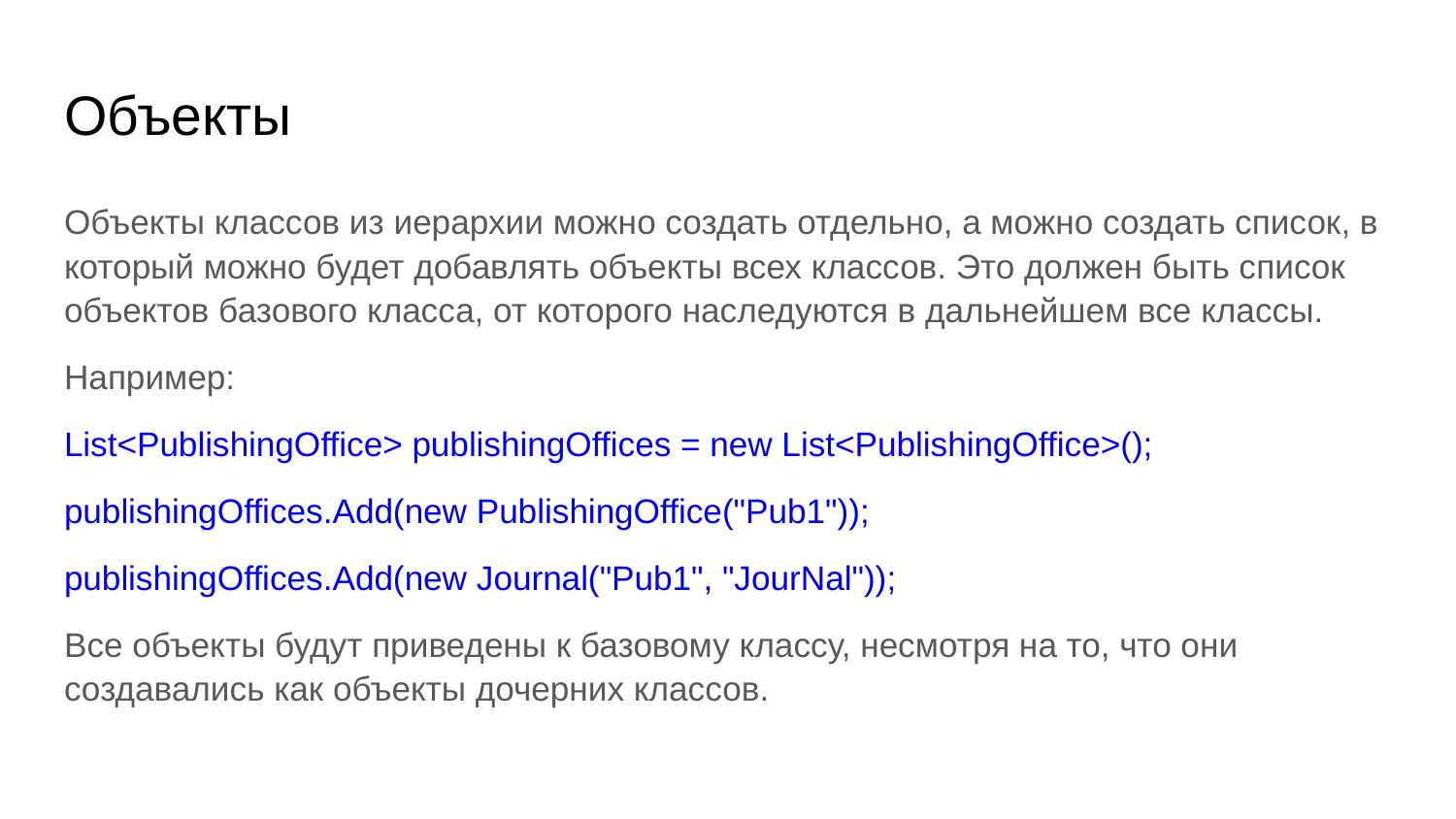

# Объекты
Объекты классов из иерархии можно создать отдельно, а можно создать список, в который можно будет добавлять объекты всех классов. Это должен быть список объектов базового класса, от которого наследуются в дальнейшем все классы.
Например:
List<PublishingOffice> publishingOffices = new List<PublishingOffice>();
publishingOffices.Add(new PublishingOffice("Pub1"));
publishingOffices.Add(new Journal("Pub1", "JourNal"));
Все объекты будут приведены к базовому классу, несмотря на то, что они создавались как объекты дочерних классов.